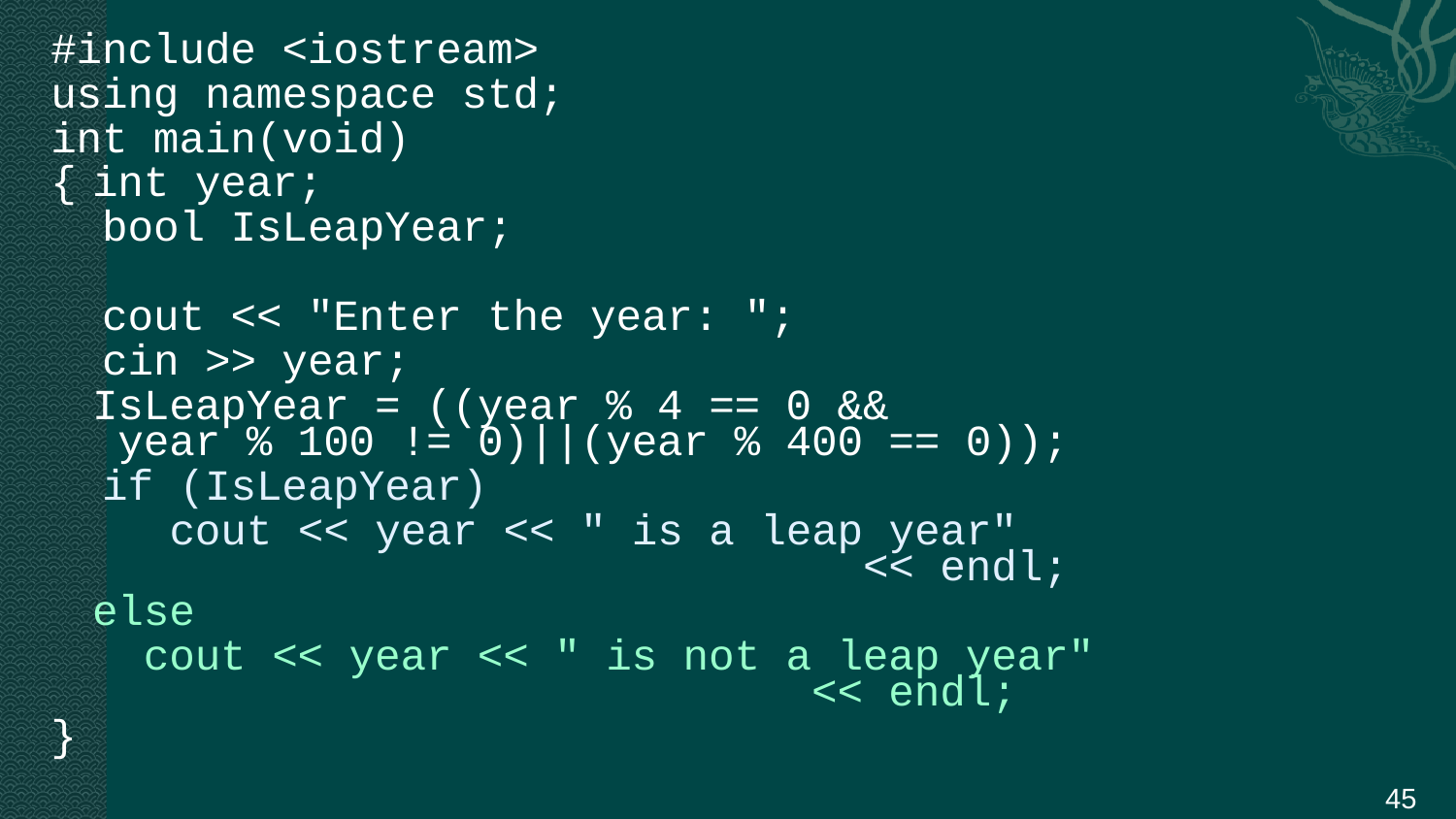

#include <iostream>
using namespace std;
int main(void)
{	int year;
  bool IsLeapYear;

  cout << "Enter the year: ";
  cin >> year;
	IsLeapYear = ((year % 4 == 0 &&
 year % 100 != 0)||(year % 400 == 0));
  if (IsLeapYear)
	   cout << year << " is a leap year"
                              << endl;
	else
	  cout << year << " is not a leap year"
                            << endl;
}
45